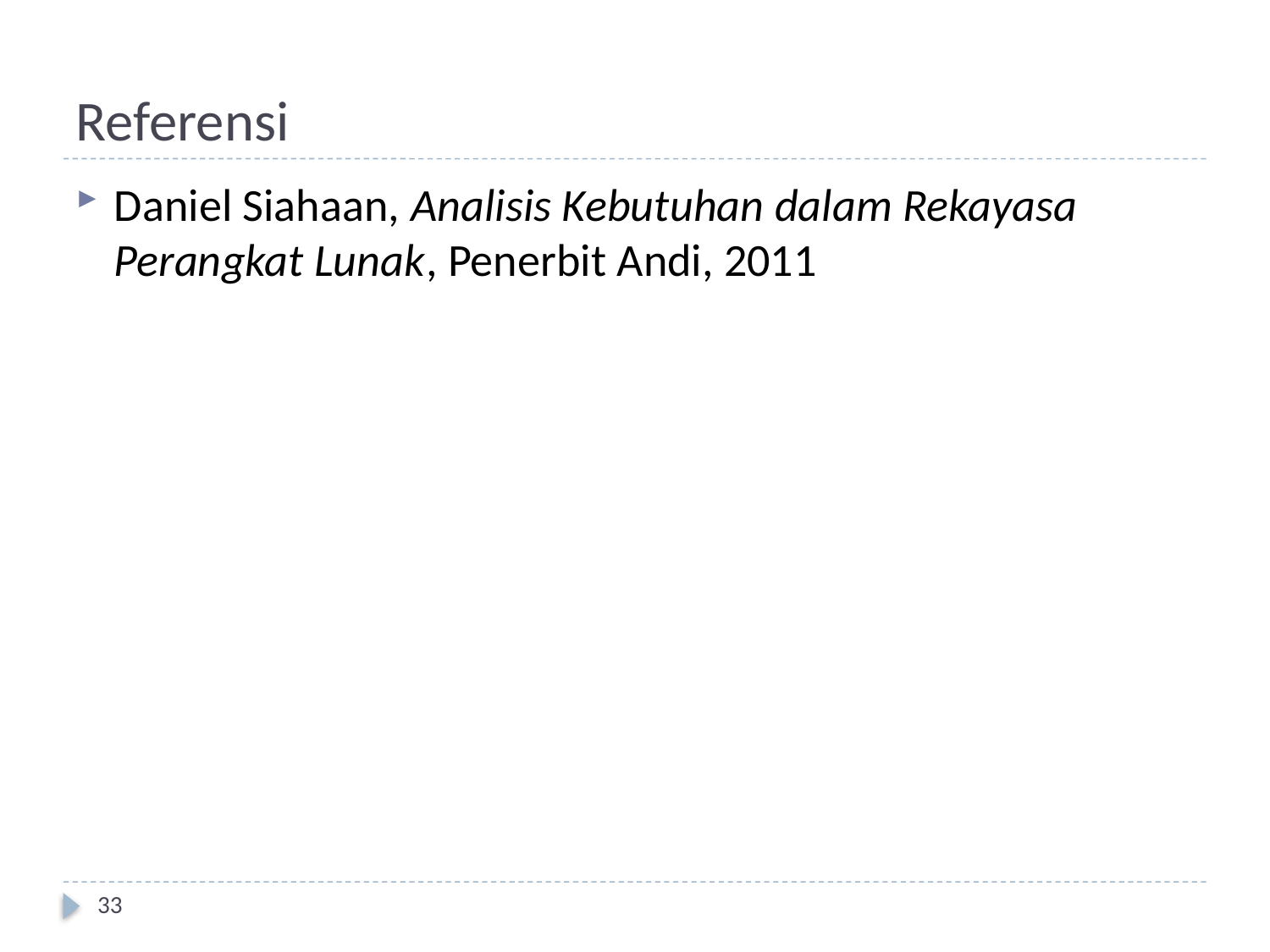

# Referensi
Daniel Siahaan, Analisis Kebutuhan dalam Rekayasa Perangkat Lunak, Penerbit Andi, 2011
33